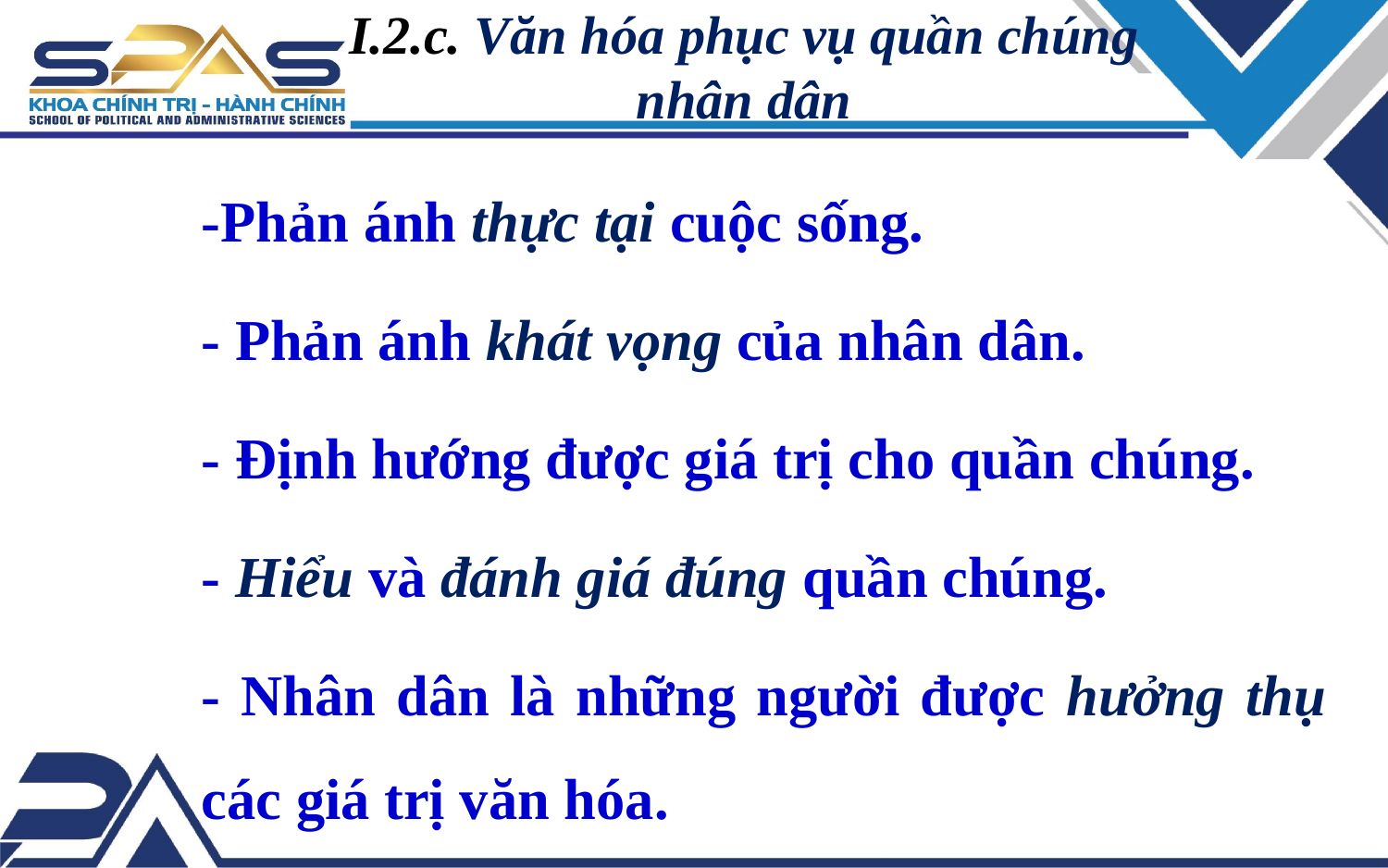

I.2.c. Văn hóa phục vụ quần chúng
nhân dân

-Phản ánh thực tại cuộc sống.
- Phản ánh khát vọng của nhân dân.
- Định hướng được giá trị cho quần chúng.
- Hiểu và đánh giá đúng quần chúng.
- Nhân dân là những người được hưởng thụ các giá trị văn hóa.